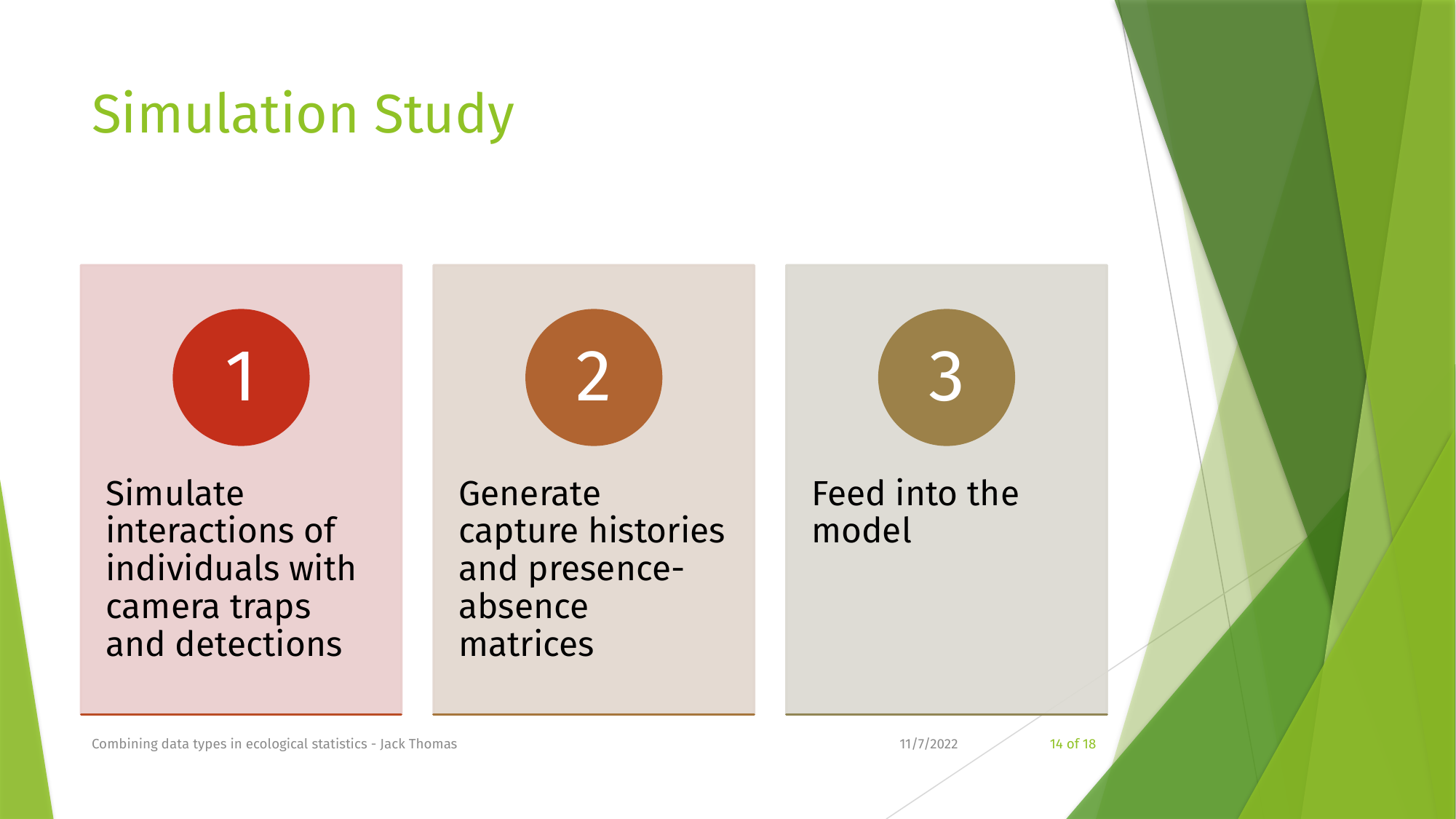

# Simulation Study
Simulate interactions of individuals with camera traps and detections
1
Generate capture histories and presence-absence matrices
2
Feed into the model
3
Combining data types in ecological statistics - Jack Thomas
11/7/2022
14 of 18